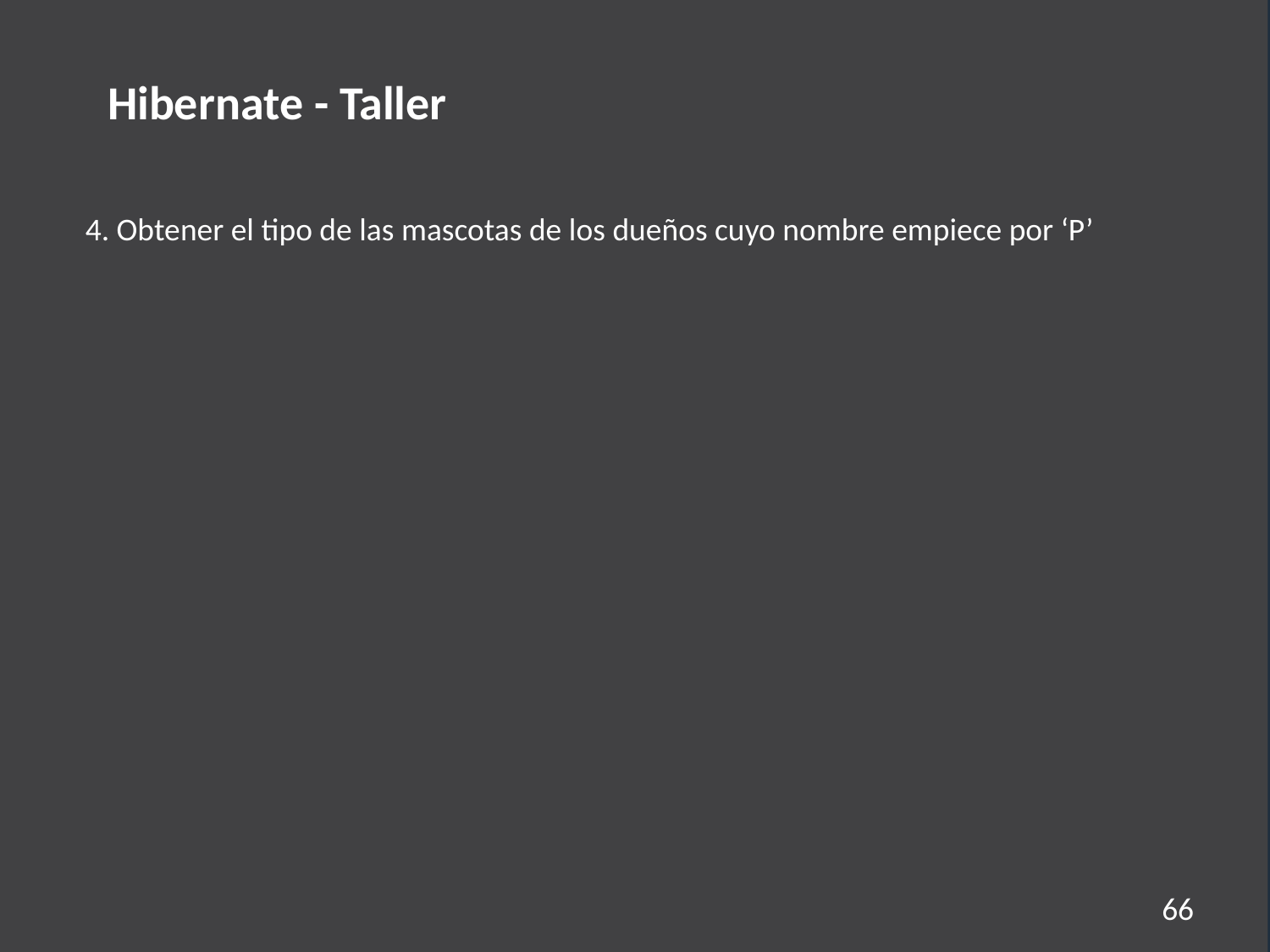

Hibernate - Taller

4. Obtener el tipo de las mascotas de los dueños cuyo nombre empiece por ‘P’

66